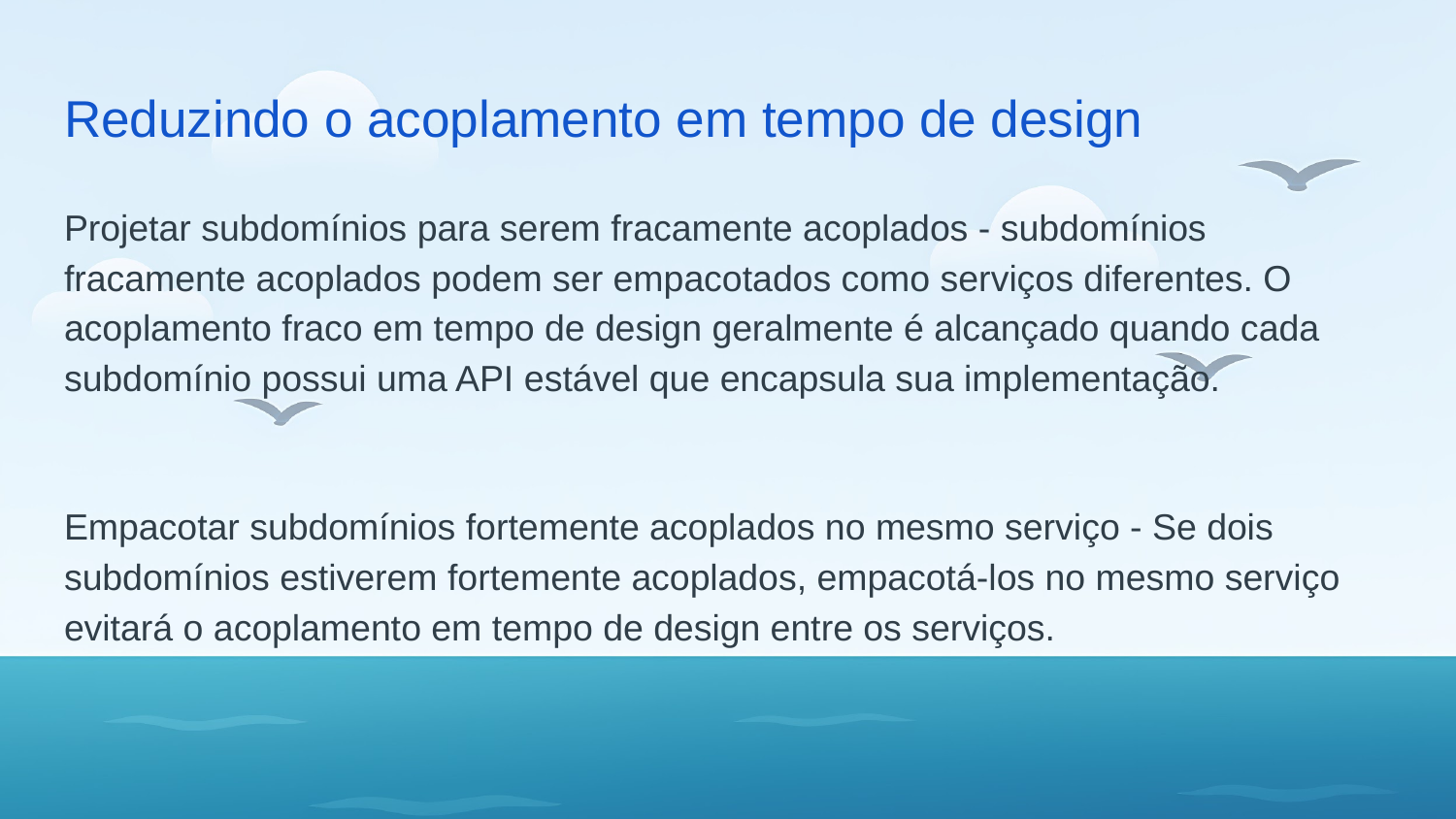

# Reduzindo o acoplamento em tempo de design
Projetar subdomínios para serem fracamente acoplados - subdomínios fracamente acoplados podem ser empacotados como serviços diferentes. O acoplamento fraco em tempo de design geralmente é alcançado quando cada subdomínio possui uma API estável que encapsula sua implementação.

Empacotar subdomínios fortemente acoplados no mesmo serviço - Se dois subdomínios estiverem fortemente acoplados, empacotá-los no mesmo serviço evitará o acoplamento em tempo de design entre os serviços.